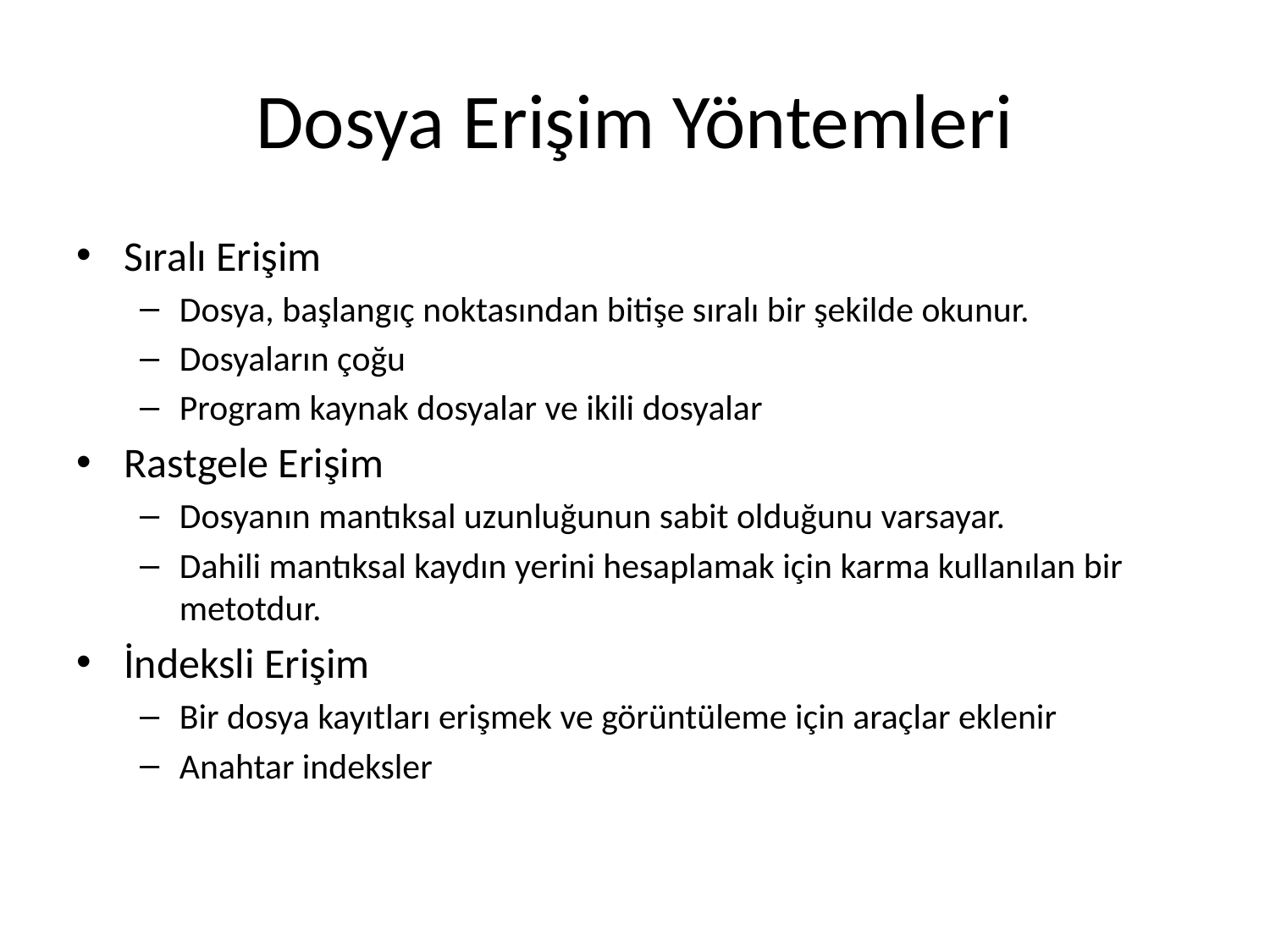

# Dosya Erişim Yöntemleri
Sıralı Erişim
Dosya, başlangıç noktasından bitişe sıralı bir şekilde okunur.
Dosyaların çoğu
Program kaynak dosyalar ve ikili dosyalar
Rastgele Erişim
Dosyanın mantıksal uzunluğunun sabit olduğunu varsayar.
Dahili mantıksal kaydın yerini hesaplamak için karma kullanılan bir metotdur.
İndeksli Erişim
Bir dosya kayıtları erişmek ve görüntüleme için araçlar eklenir
Anahtar indeksler